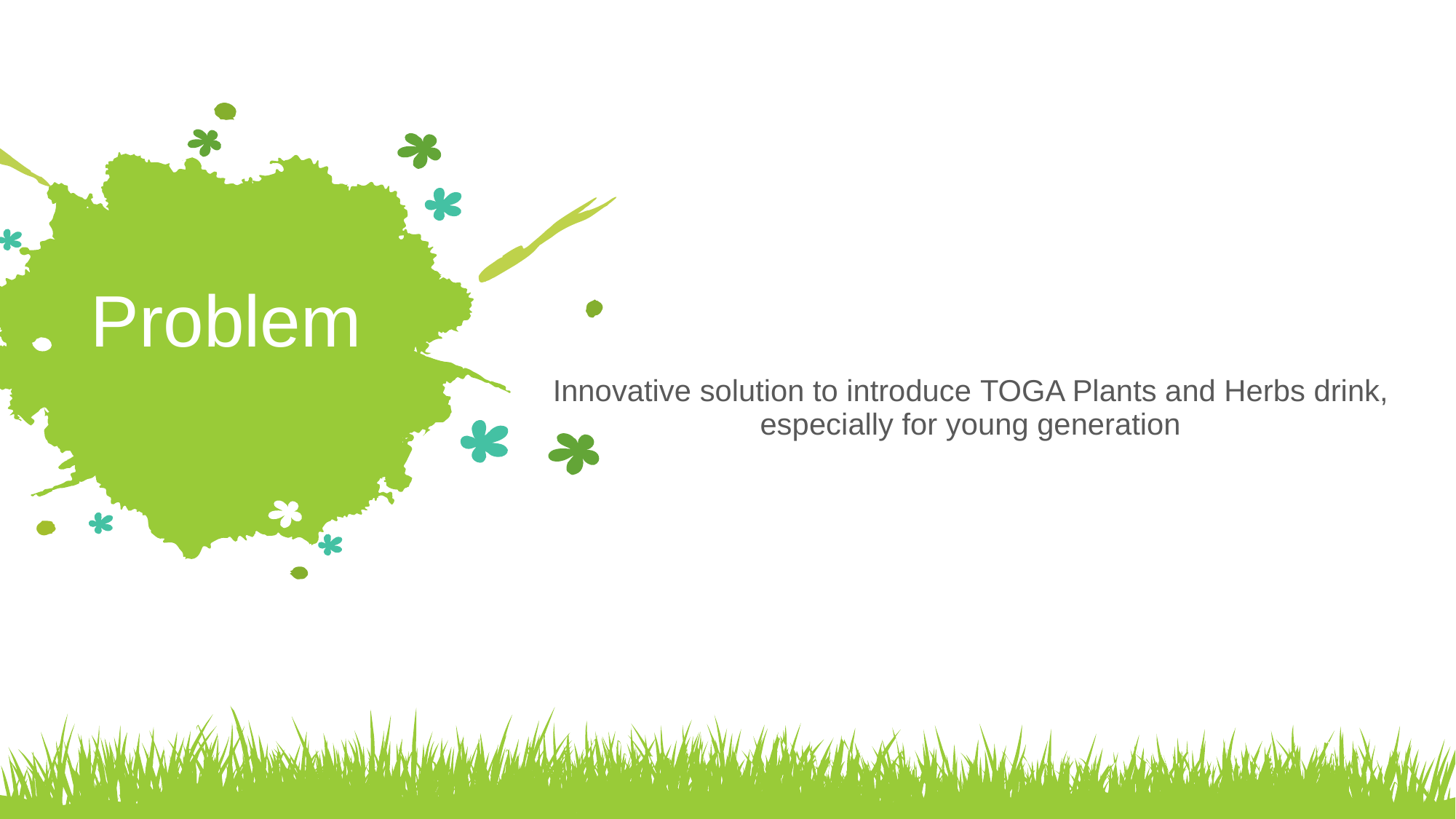

Innovative solution to introduce TOGA Plants and Herbs drink, especially for young generation
Problem